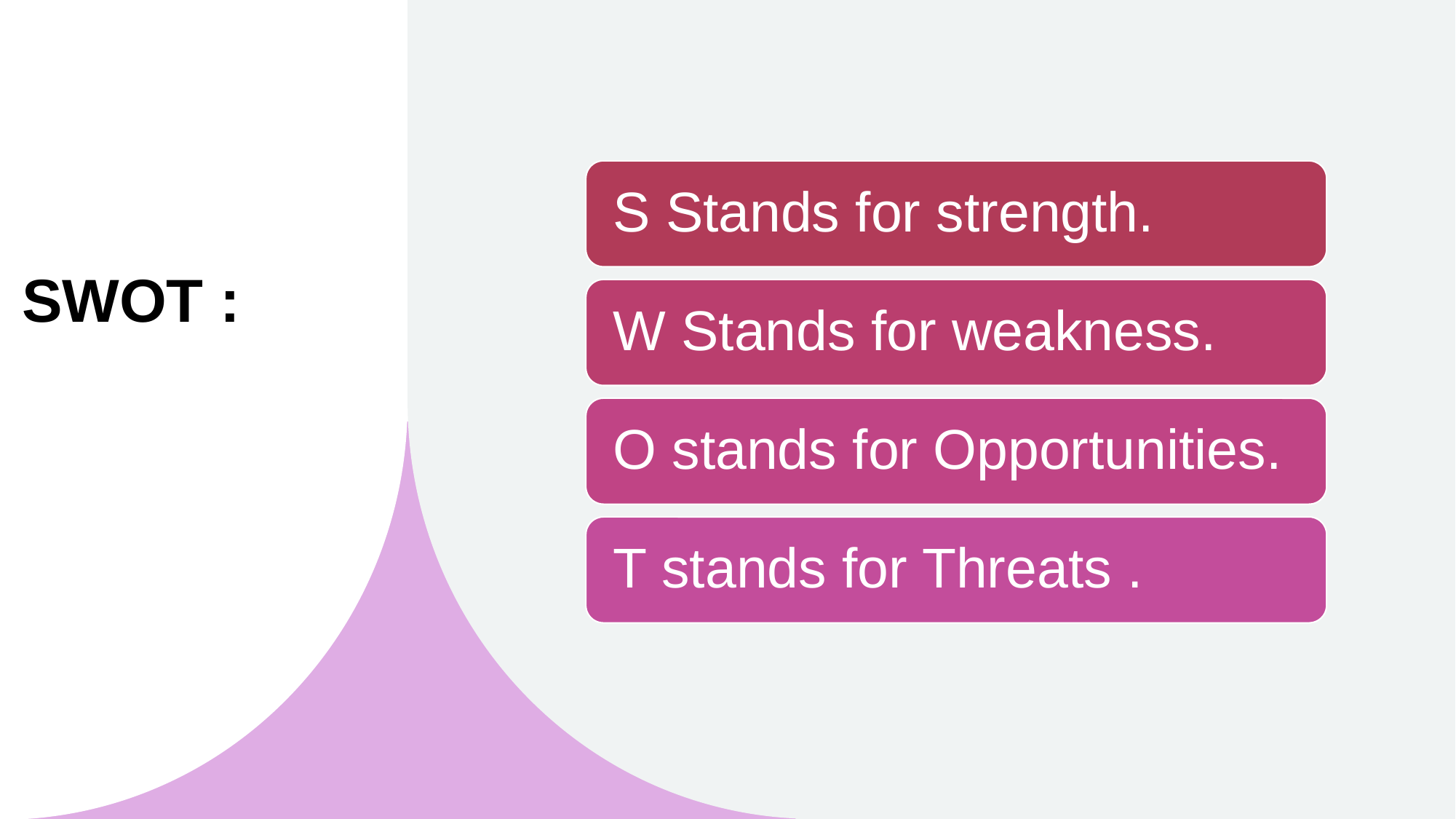

S Stands for strength.
W Stands for weakness.
O stands for Opportunities.
T stands for Threats .
# SWOT :